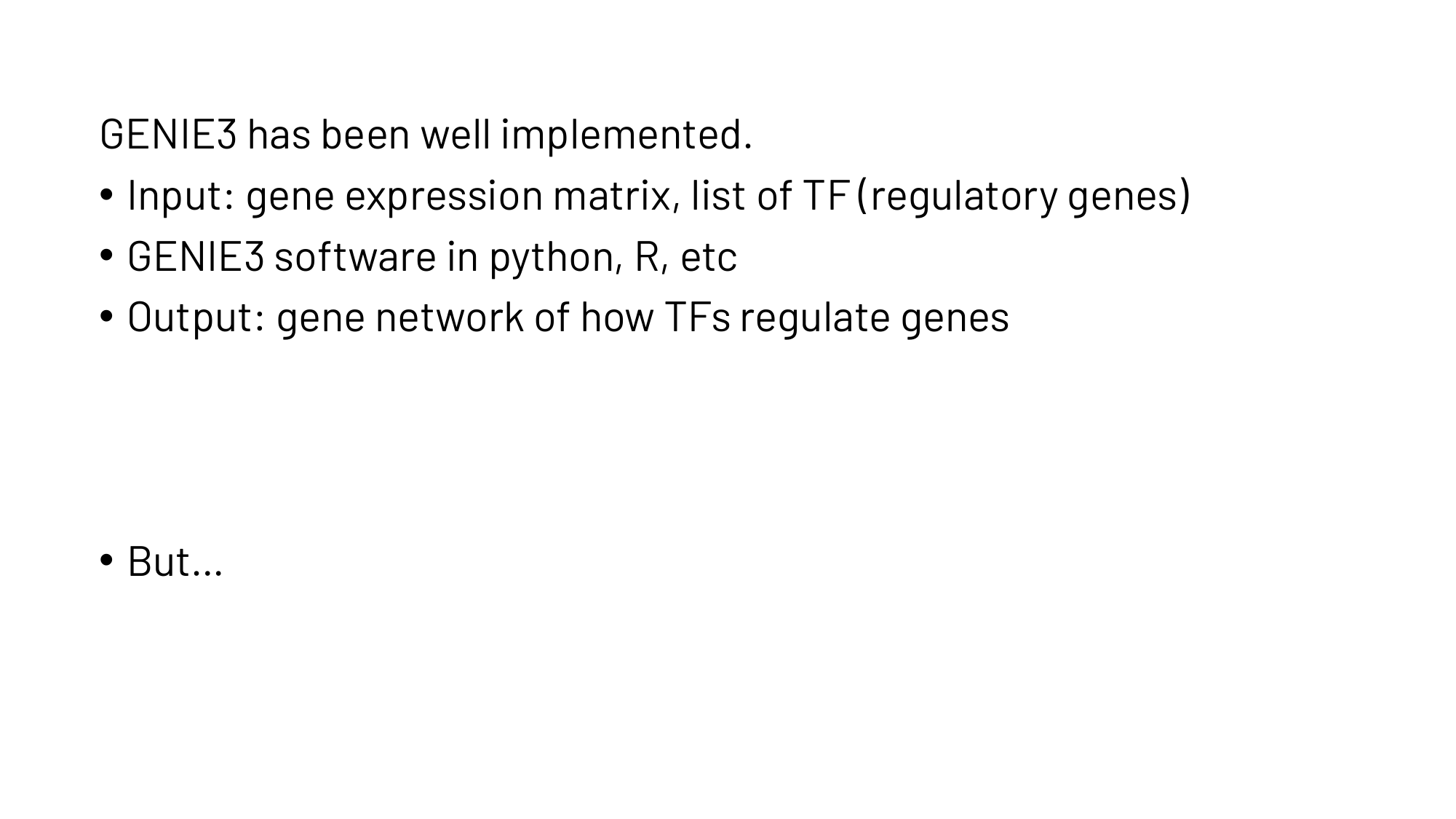

GENIE3 has been well implemented.
Input: gene expression matrix, list of TF (regulatory genes)
GENIE3 software in python, R, etc
Output: gene network of how TFs regulate genes

But…